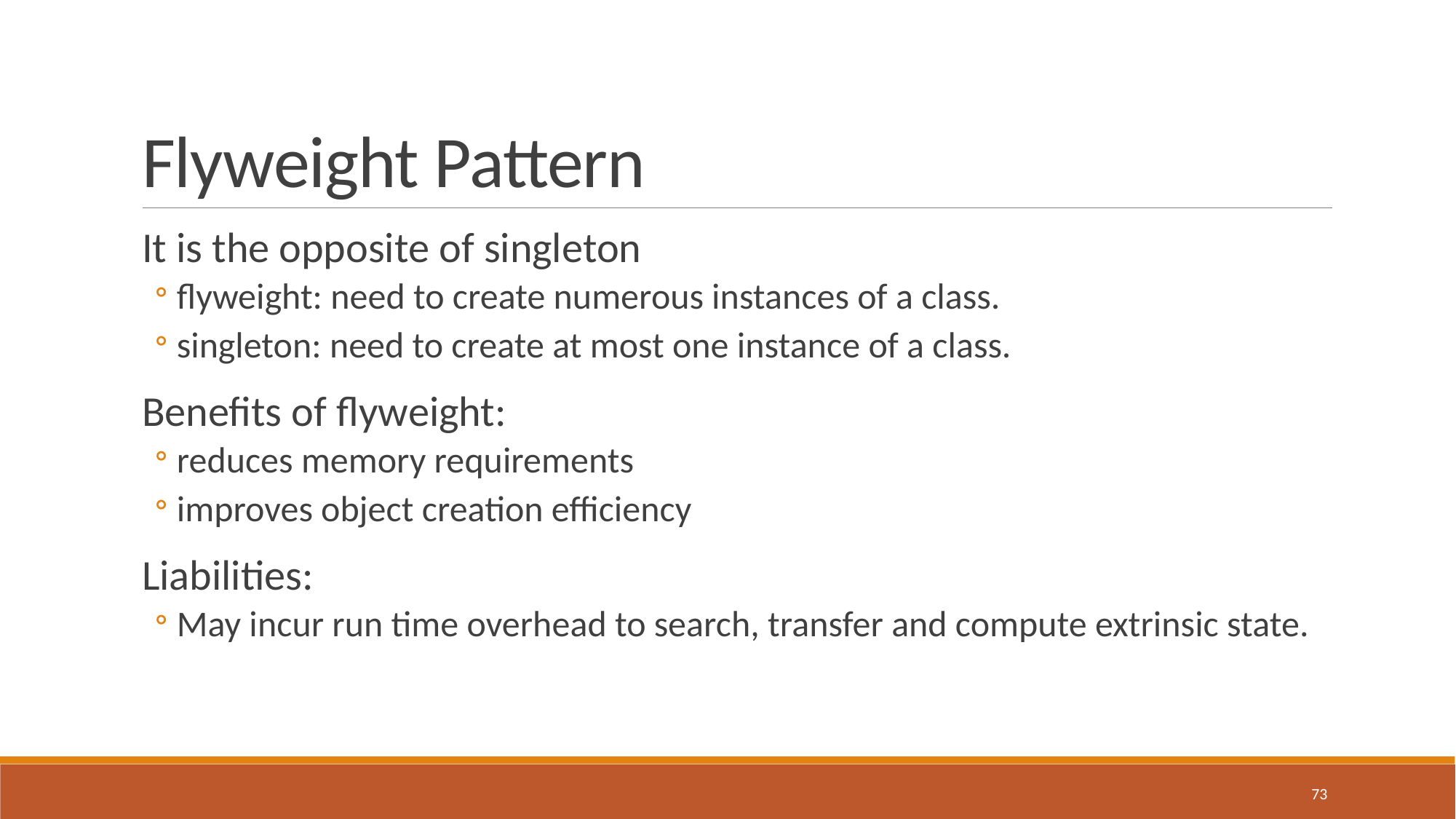

# Flyweight Pattern
It is the opposite of singleton
flyweight: need to create numerous instances of a class.
singleton: need to create at most one instance of a class.
Benefits of flyweight:
reduces memory requirements
improves object creation efficiency
Liabilities:
May incur run time overhead to search, transfer and compute extrinsic state.

73